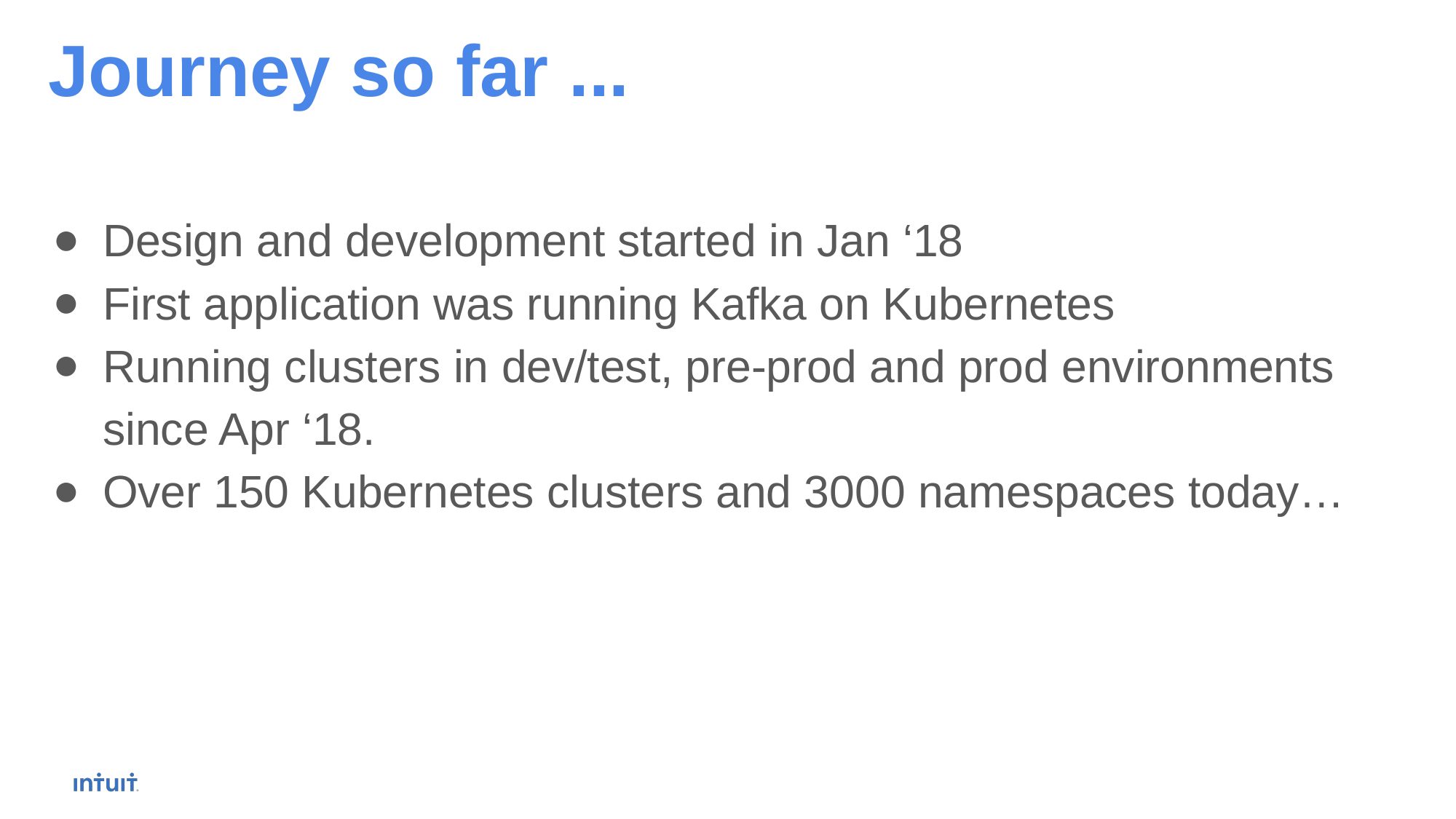

Journey so far ...
Design and development started in Jan ‘18
First application was running Kafka on Kubernetes
Running clusters in dev/test, pre-prod and prod environments since Apr ‘18.
Over 150 Kubernetes clusters and 3000 namespaces today…